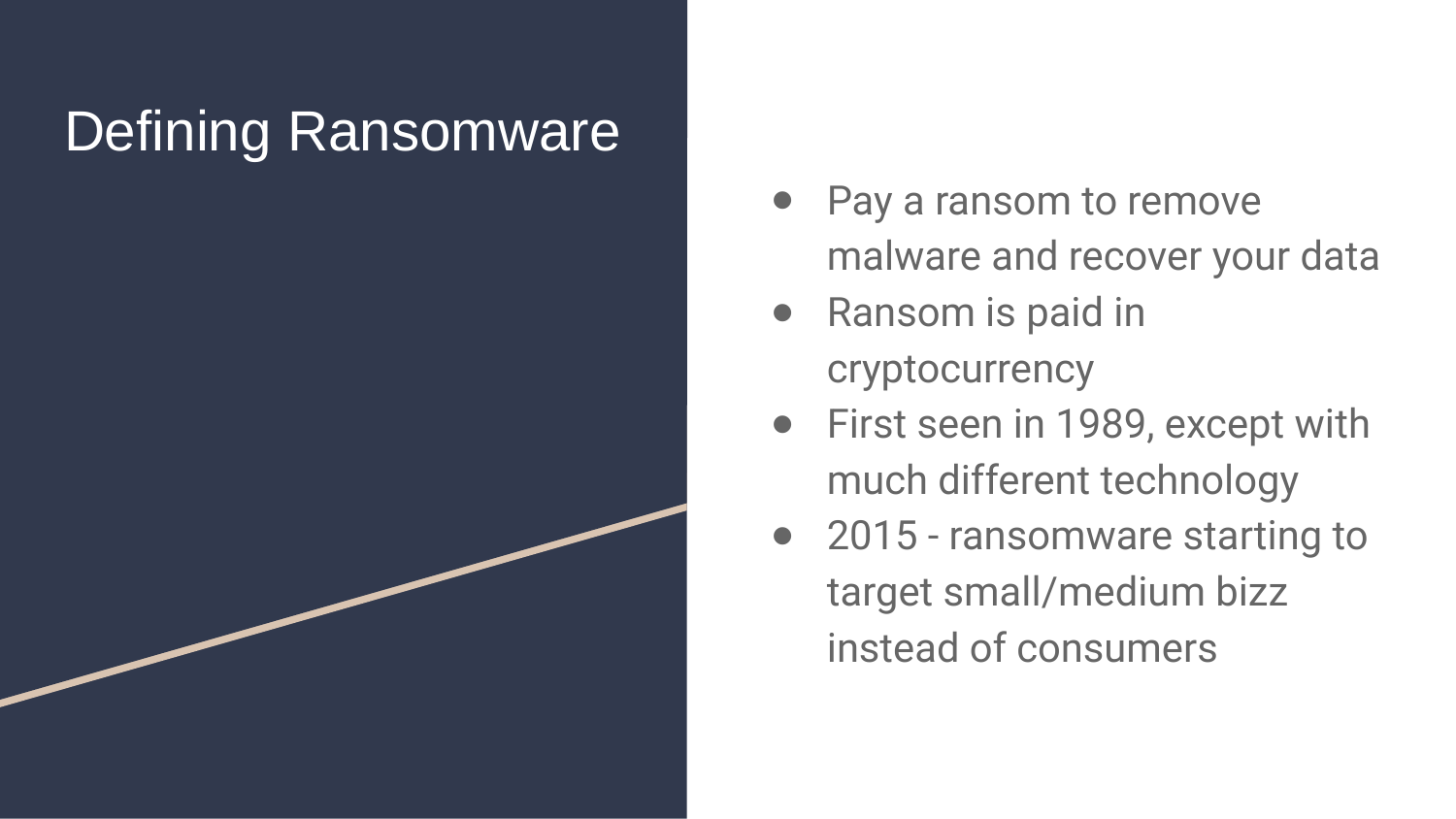

# Defining Ransomware

Pay a ransom to remove malware and recover your data
Ransom is paid in cryptocurrency
First seen in 1989, except with much different technology
2015 - ransomware starting to target small/medium bizz instead of consumers